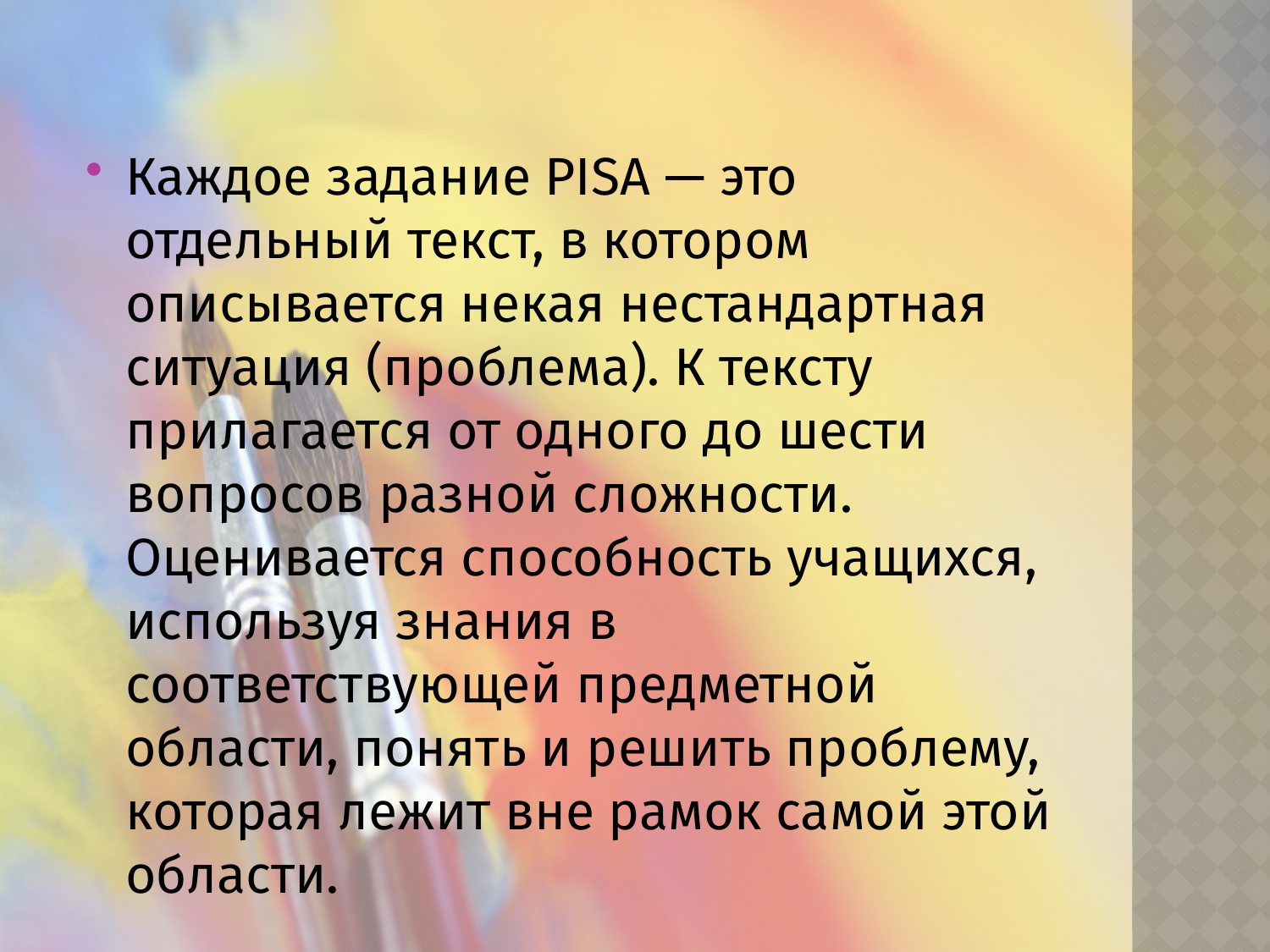

#
Каждое задание PISA — это отдельный текст, в котором описывается некая нестандартная ситуация (проблема). К тексту прилагается от одного до шести вопросов разной сложности. Оценивается способность учащихся, используя знания в соответствующей предметной области, понять и решить проблему, которая лежит вне рамок самой этой области.